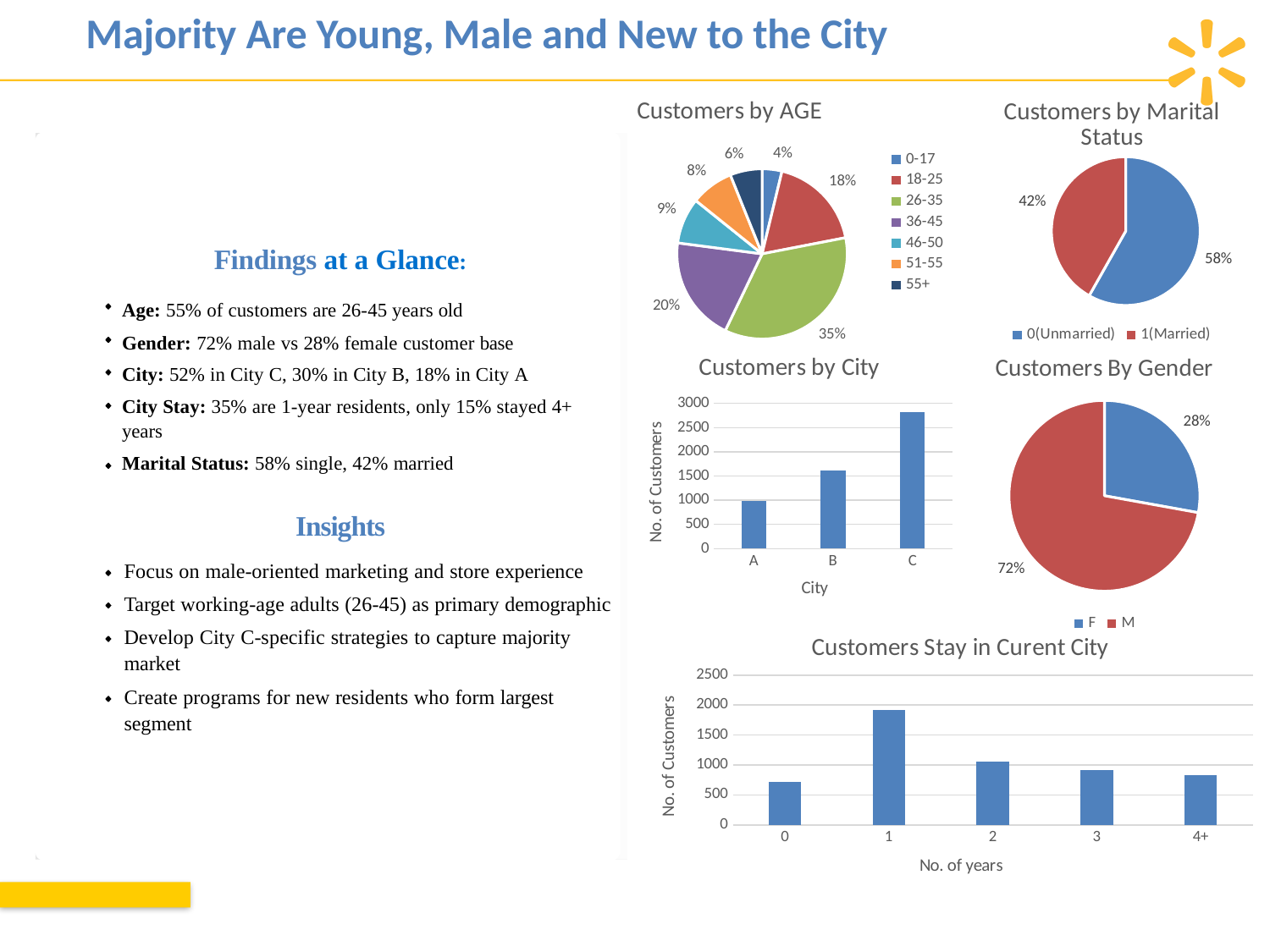

# Majority Are Young, Male and New to the City

### Chart: Customers by Marital Status

| Category | Count of Marital Status |
|---|---|
| 0(Unmarried) | 3157.0 |
| 1(Married) | 2267.0 |

### Chart: Customers by AGE

| Category | Count of Age |
|---|---|
| 0-17 | 204.0 |
| 18-25 | 987.0 |
| 26-35 | 1907.0 |
| 36-45 | 1082.0 |
| 46-50 | 473.0 |
| 51-55 | 441.0 |
| 55+ | 330.0 |

### Chart: Customers by City

| Category | Count of City |
|---|---|
| A | 979.0 |
| B | 1622.0 |
| C | 2823.0 |

### Chart: Customers By Gender

| Category | Count of Gender |
|---|---|
| F | 1510.0 |
| M | 3914.0 |

### Chart: Customers Stay in Curent City

| Category | Count of Stay in Curent City |
|---|---|
| 0 | 713.0 |
| 1 | 1920.0 |
| 2 | 1051.0 |
| 3 | 909.0 |
| 4+ | 831.0 |

Findings at a Glance:
Age: 55% of customers are 26-45 years old
Gender: 72% male vs 28% female customer base City: 52% in City C, 30% in City B, 18% in City A
City Stay: 35% are 1-year residents, only 15% stayed 4+ years
Marital Status: 58% single, 42% married

Insights
Focus on male-oriented marketing and store experience Target working-age adults (26-45) as primary demographic
Develop City C-specific strategies to capture majority market
Create programs for new residents who form largest segment